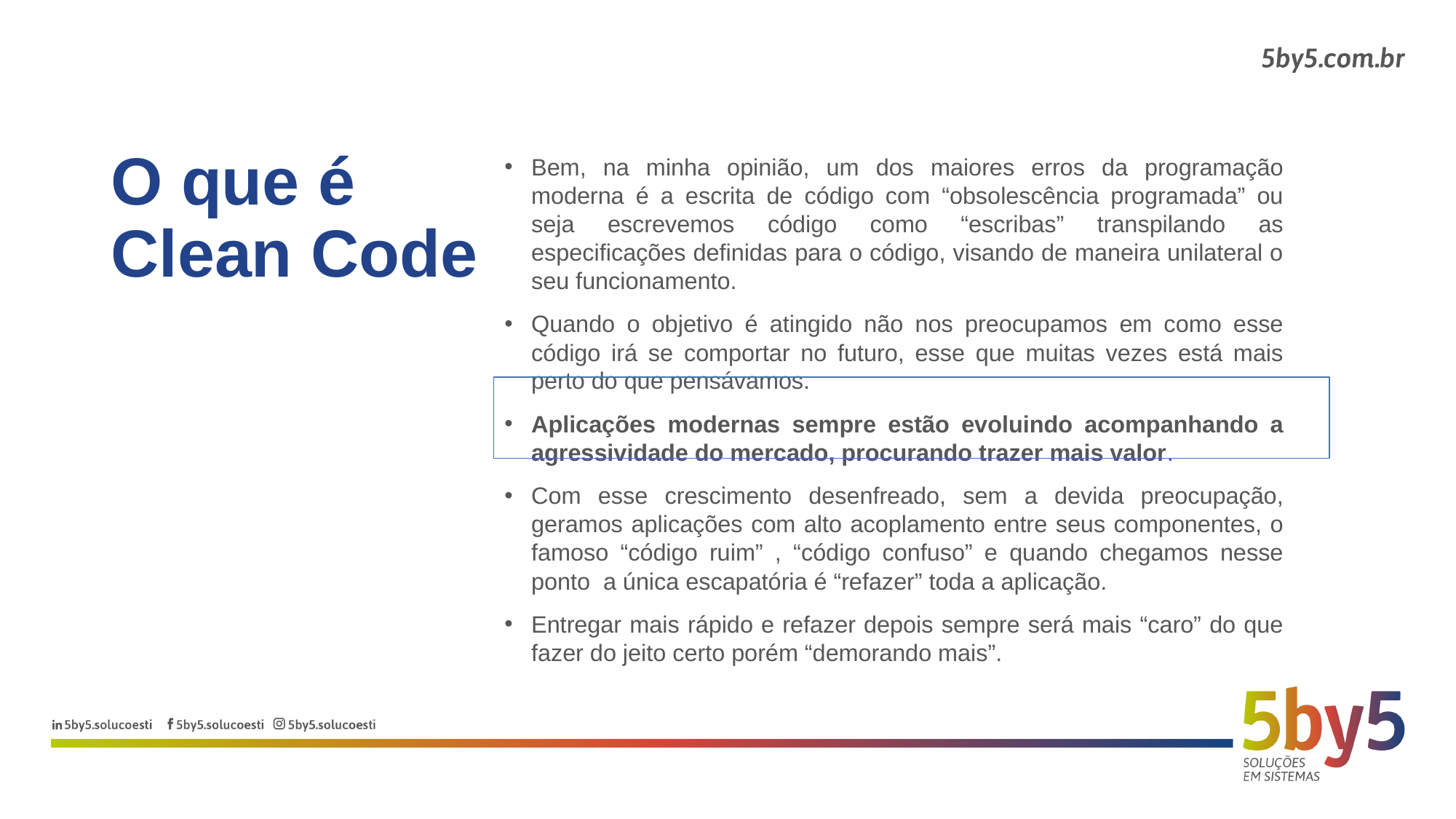

O que é
Clean Code
Bem, na minha opinião, um dos maiores erros da programação moderna é a escrita de código com “obsolescência programada” ou seja escrevemos código como “escribas” transpilando as especificações definidas para o código, visando de maneira unilateral o seu funcionamento.
Quando o objetivo é atingido não nos preocupamos em como esse código irá se comportar no futuro, esse que muitas vezes está mais perto do que pensávamos.
Aplicações modernas sempre estão evoluindo acompanhando a agressividade do mercado, procurando trazer mais valor.
Com esse crescimento desenfreado, sem a devida preocupação, geramos aplicações com alto acoplamento entre seus componentes, o famoso “código ruim” , “código confuso” e quando chegamos nesse ponto  a única escapatória é “refazer” toda a aplicação.
Entregar mais rápido e refazer depois sempre será mais “caro” do que fazer do jeito certo porém “demorando mais”.